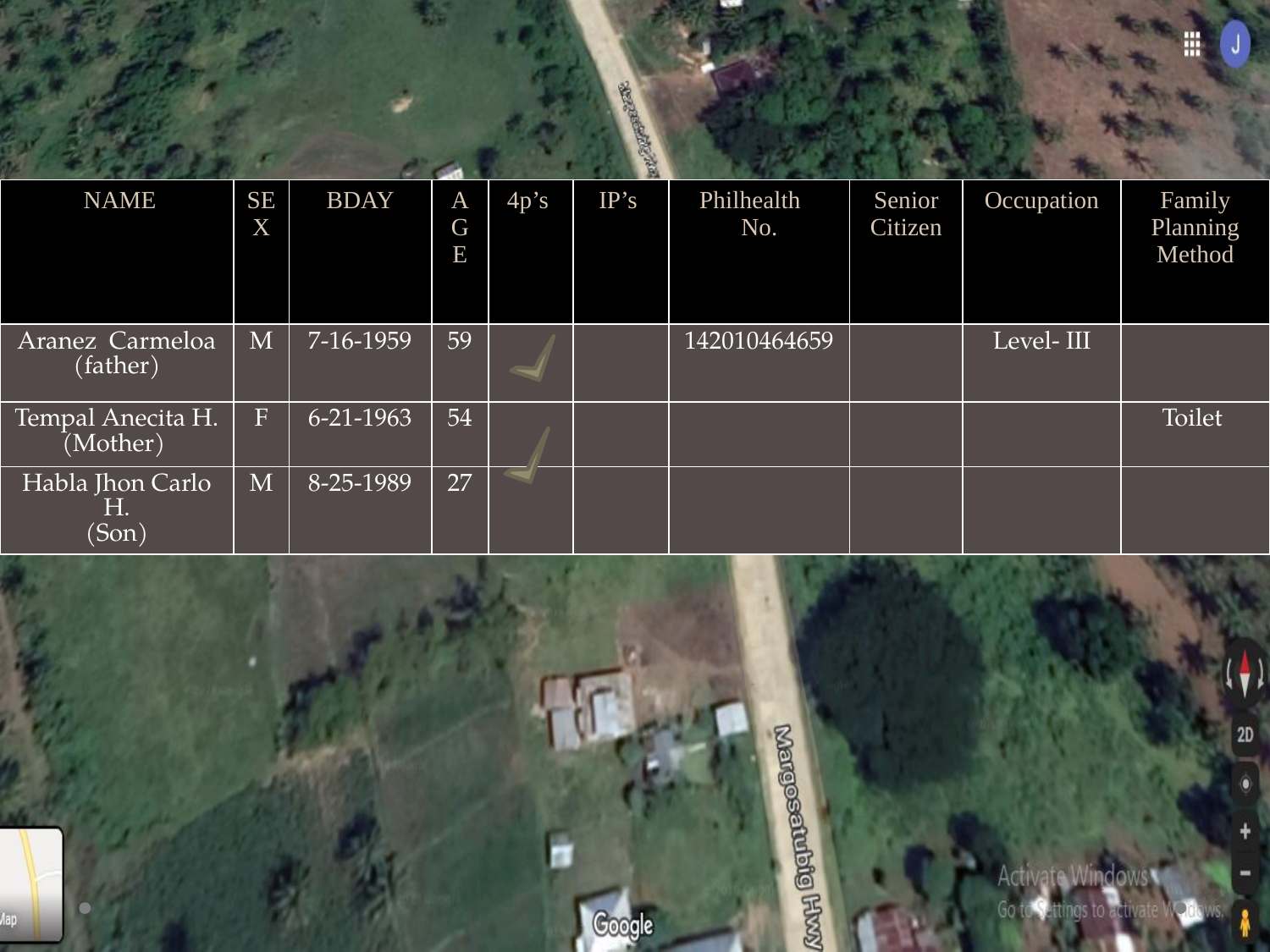

| NAME | SEX | BDAY | AGE | 4p’s | IP’s | Philhealth No. | Senior Citizen | Occupation | Family Planning Method |
| --- | --- | --- | --- | --- | --- | --- | --- | --- | --- |
| Aranez Carmeloa (father) | M | 7-16-1959 | 59 |  |  | 142010464659 |  | Level- III |  |
| Tempal Anecita H. (Mother) | F | 6-21-1963 | 54 |  |  |  |  |  | Toilet |
| Habla Jhon Carlo H. (Son) | M | 8-25-1989 | 27 |  |  |  |  |  |  |